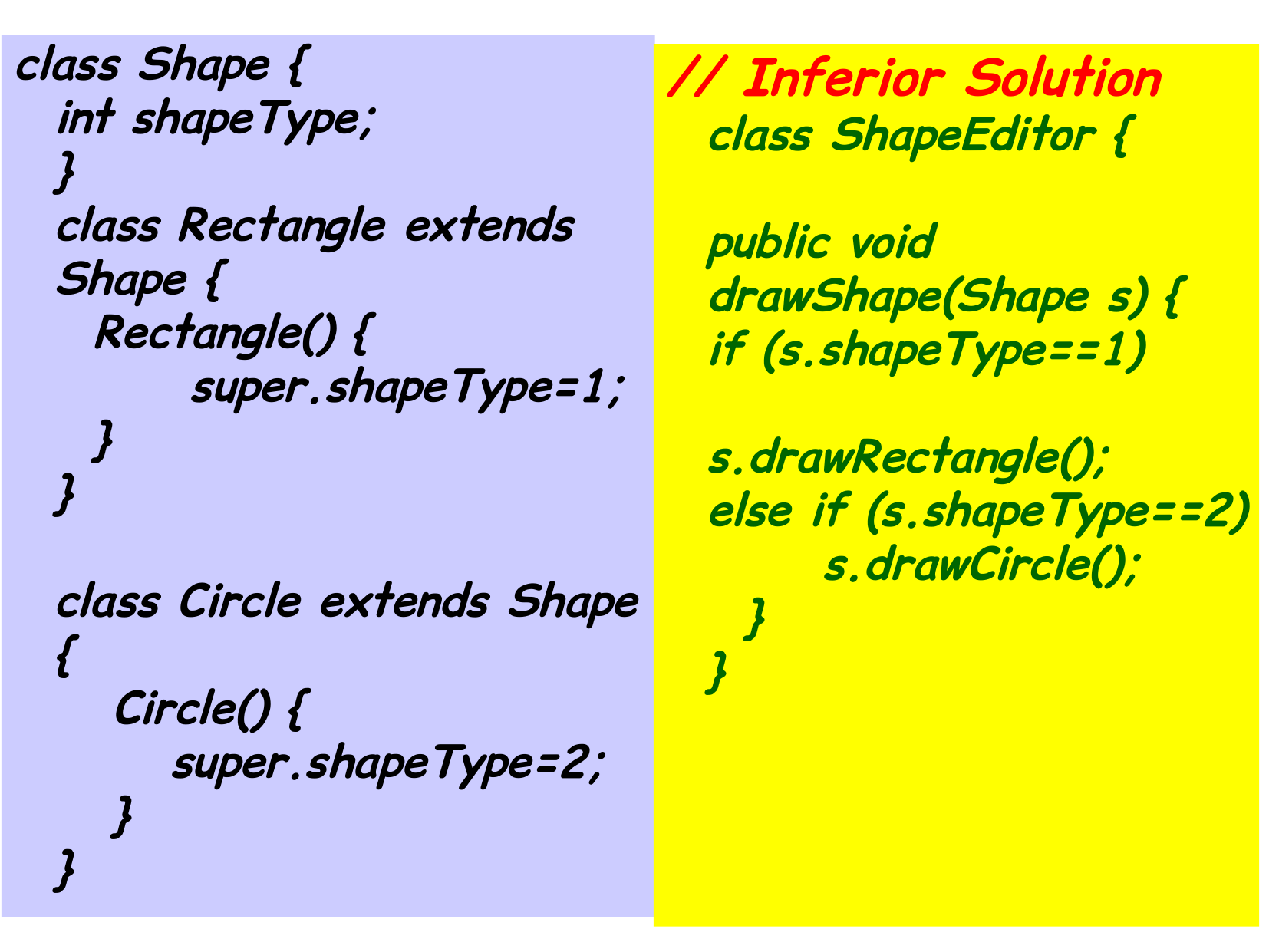

class Shape {
int shapeType;
}
class Rectangle extends Shape {
  Rectangle() {
       super.shapeType=1;
  }
}
class Circle extends Shape {
   Circle() {
      super.shapeType=2;
   }
}
// Inferior Solution
class ShapeEditor {
public void drawShape(Shape s) {
if (s.shapeType==1)
	      s.drawRectangle();
else if (s.shapeType==2)
      s.drawCircle();
  }
}